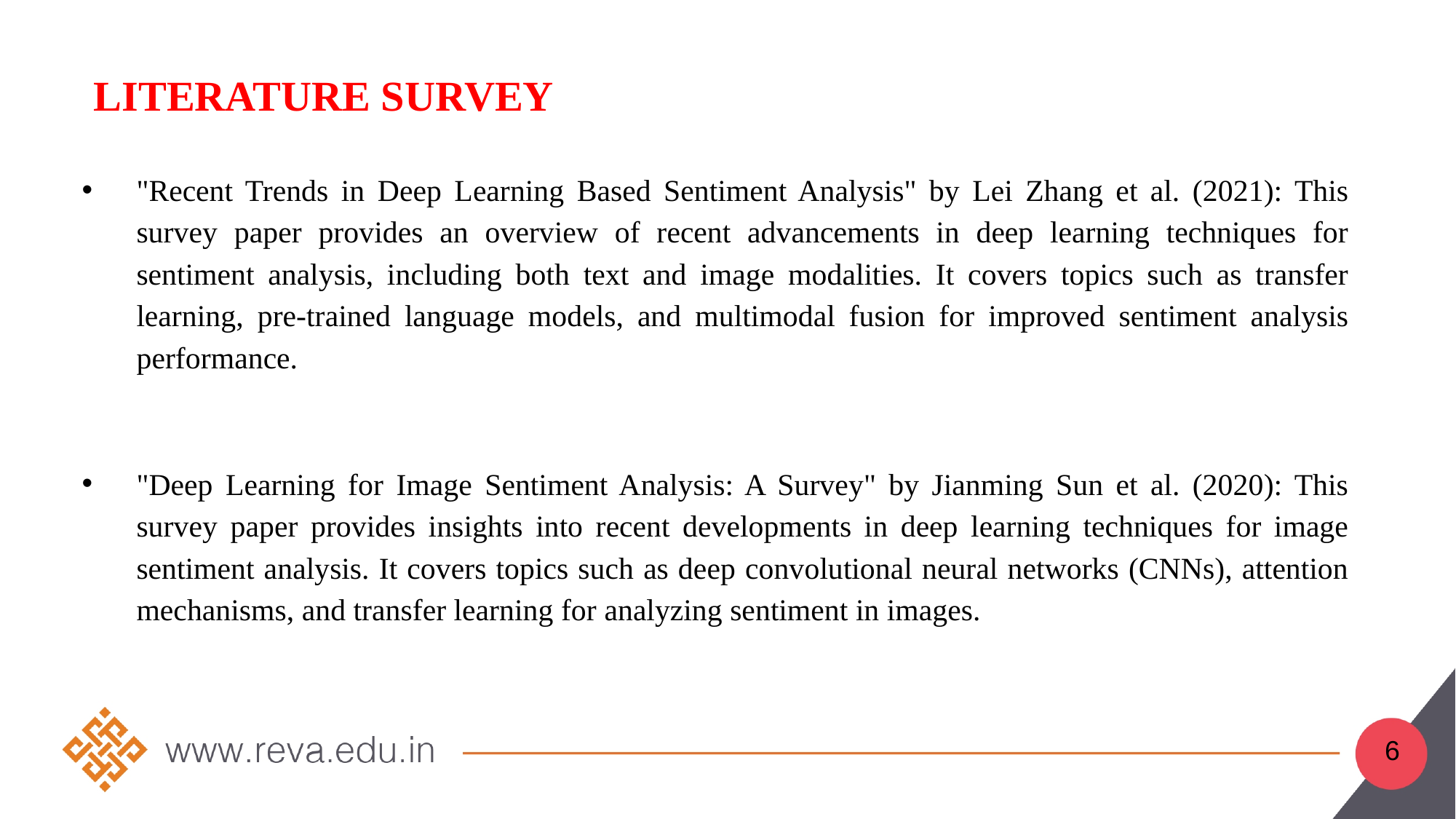

# Literature survey
"Recent Trends in Deep Learning Based Sentiment Analysis" by Lei Zhang et al. (2021): This survey paper provides an overview of recent advancements in deep learning techniques for sentiment analysis, including both text and image modalities. It covers topics such as transfer learning, pre-trained language models, and multimodal fusion for improved sentiment analysis performance.

"Deep Learning for Image Sentiment Analysis: A Survey" by Jianming Sun et al. (2020): This survey paper provides insights into recent developments in deep learning techniques for image sentiment analysis. It covers topics such as deep convolutional neural networks (CNNs), attention mechanisms, and transfer learning for analyzing sentiment in images.

6